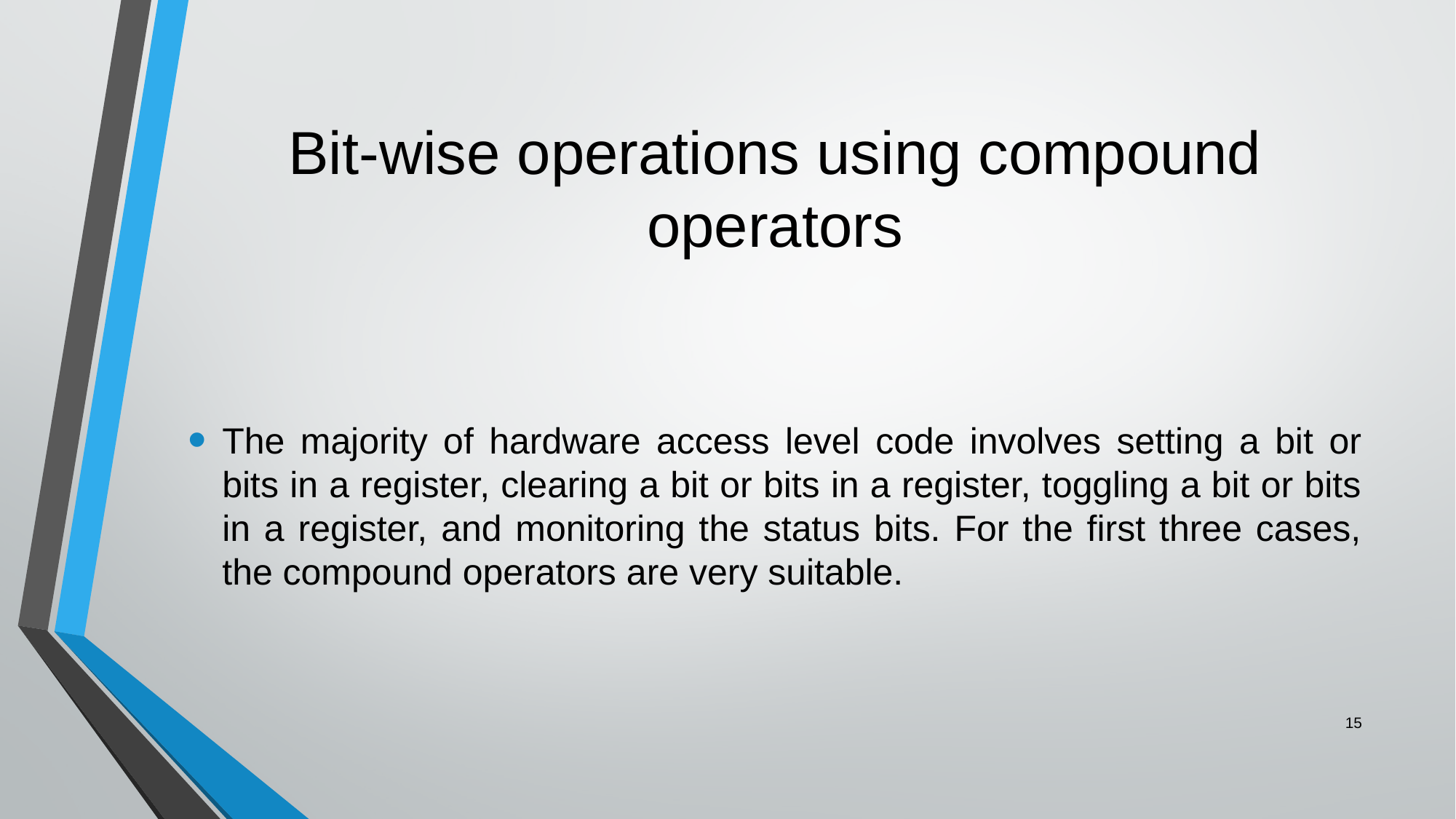

# Bit-wise operations using compound operators
The majority of hardware access level code involves setting a bit or bits in a register, clearing a bit or bits in a register, toggling a bit or bits in a register, and monitoring the status bits. For the first three cases, the compound operators are very suitable.
15